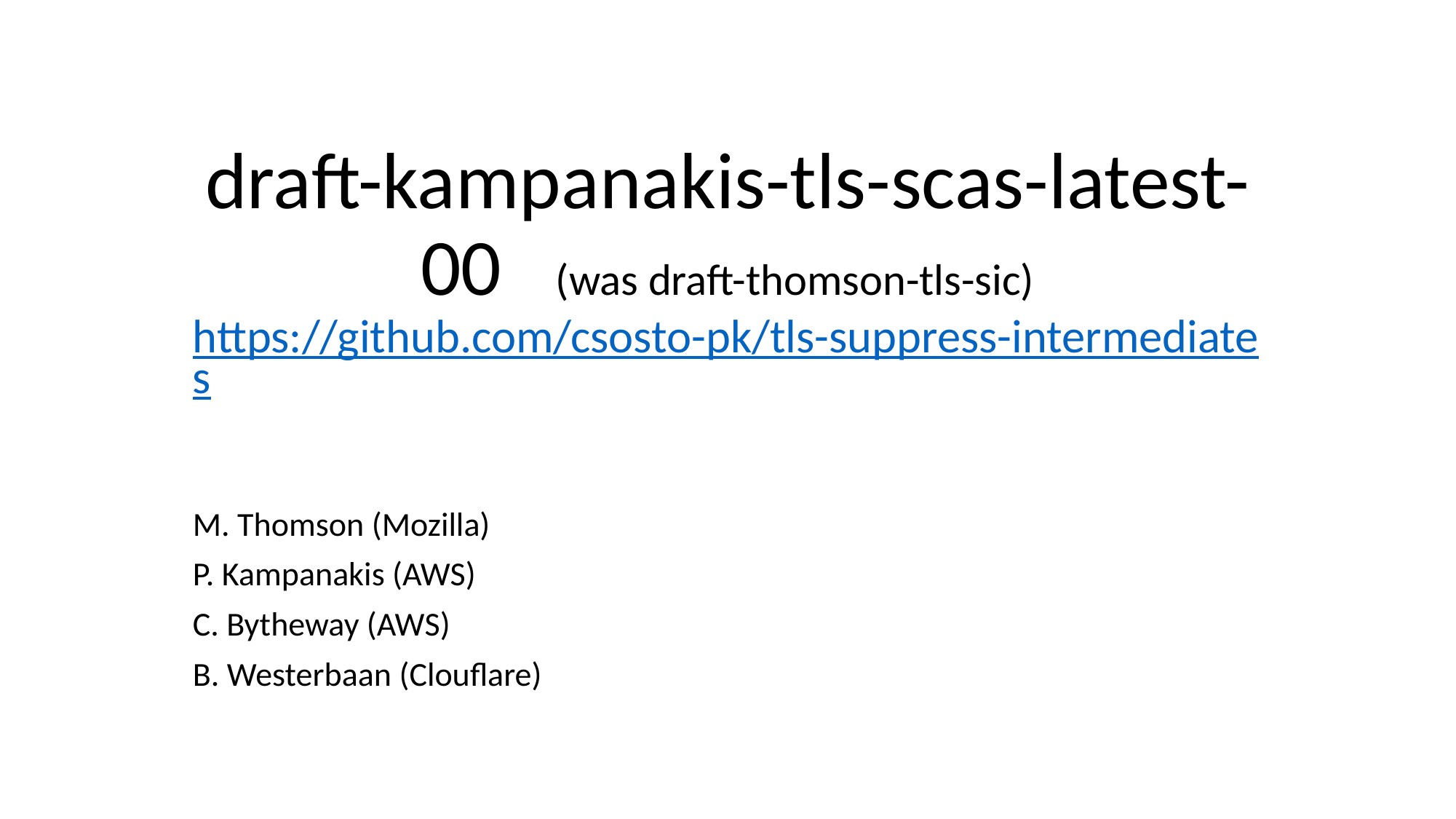

# draft-kampanakis-tls-scas-latest-00   (was draft-thomson-tls-sic) https://github.com/csosto-pk/tls-suppress-intermediates
M. Thomson (Mozilla)
P. Kampanakis (AWS)
C. Bytheway (AWS)
B. Westerbaan (Clouflare)